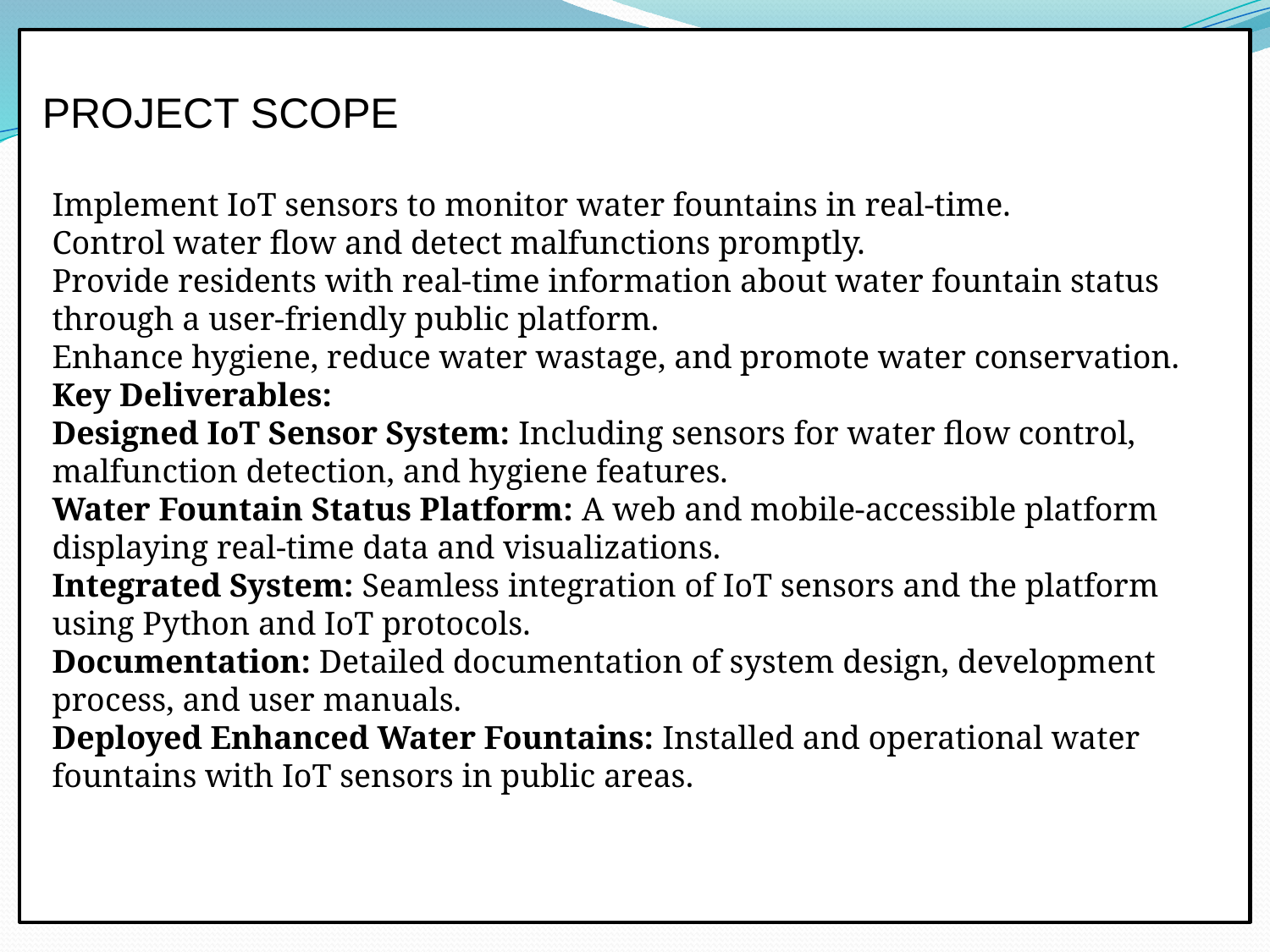

PROJECT SCOPE
Implement IoT sensors to monitor water fountains in real-time.
Control water flow and detect malfunctions promptly.
Provide residents with real-time information about water fountain status through a user-friendly public platform.
Enhance hygiene, reduce water wastage, and promote water conservation.
Key Deliverables:
Designed IoT Sensor System: Including sensors for water flow control, malfunction detection, and hygiene features.
Water Fountain Status Platform: A web and mobile-accessible platform displaying real-time data and visualizations.
Integrated System: Seamless integration of IoT sensors and the platform using Python and IoT protocols.
Documentation: Detailed documentation of system design, development process, and user manuals.
Deployed Enhanced Water Fountains: Installed and operational water fountains with IoT sensors in public areas.